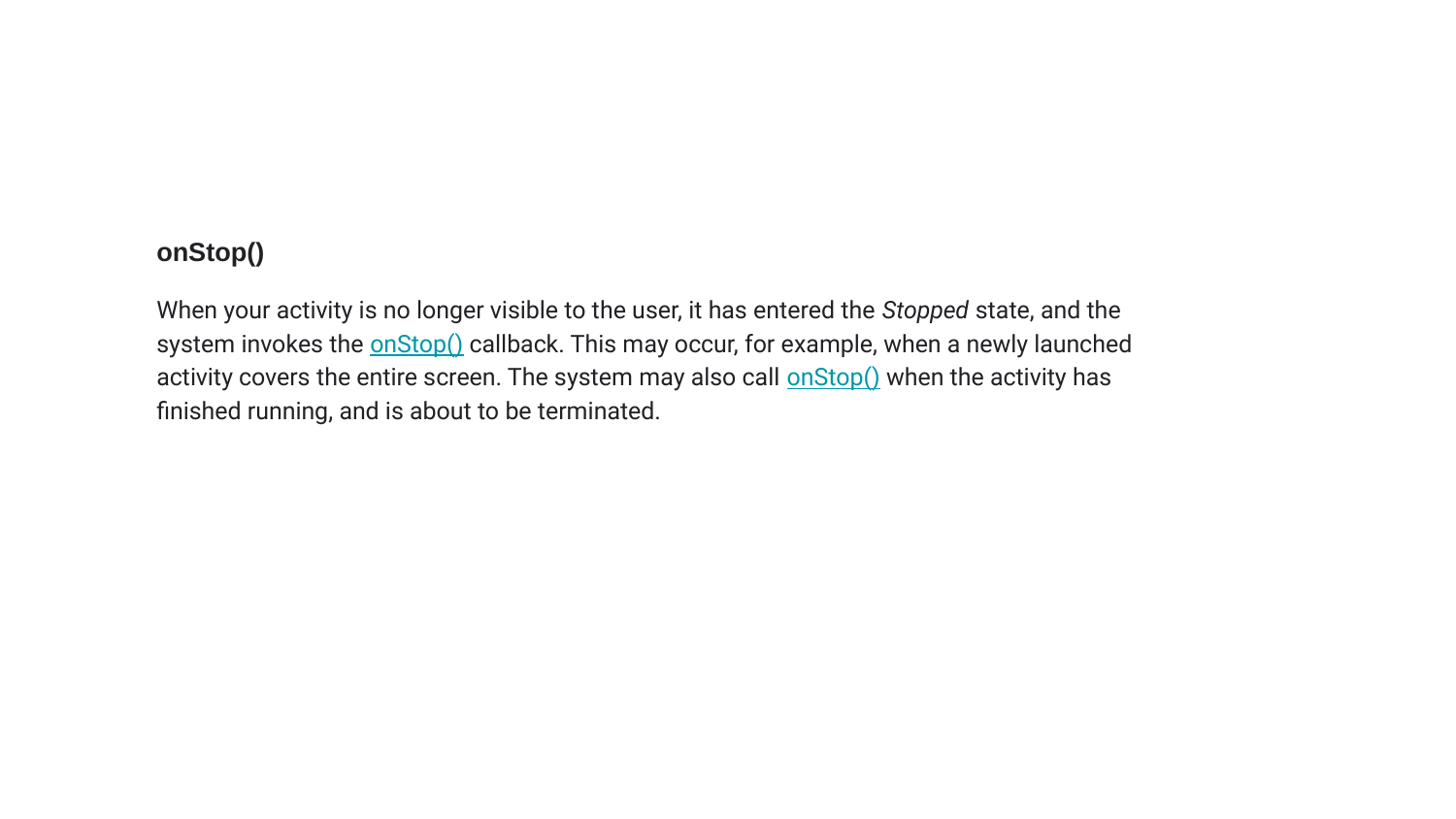

onStop()
When your activity is no longer visible to the user, it has entered the Stopped state, and the system invokes the onStop() callback. This may occur, for example, when a newly launched activity covers the entire screen. The system may also call onStop() when the activity has finished running, and is about to be terminated.